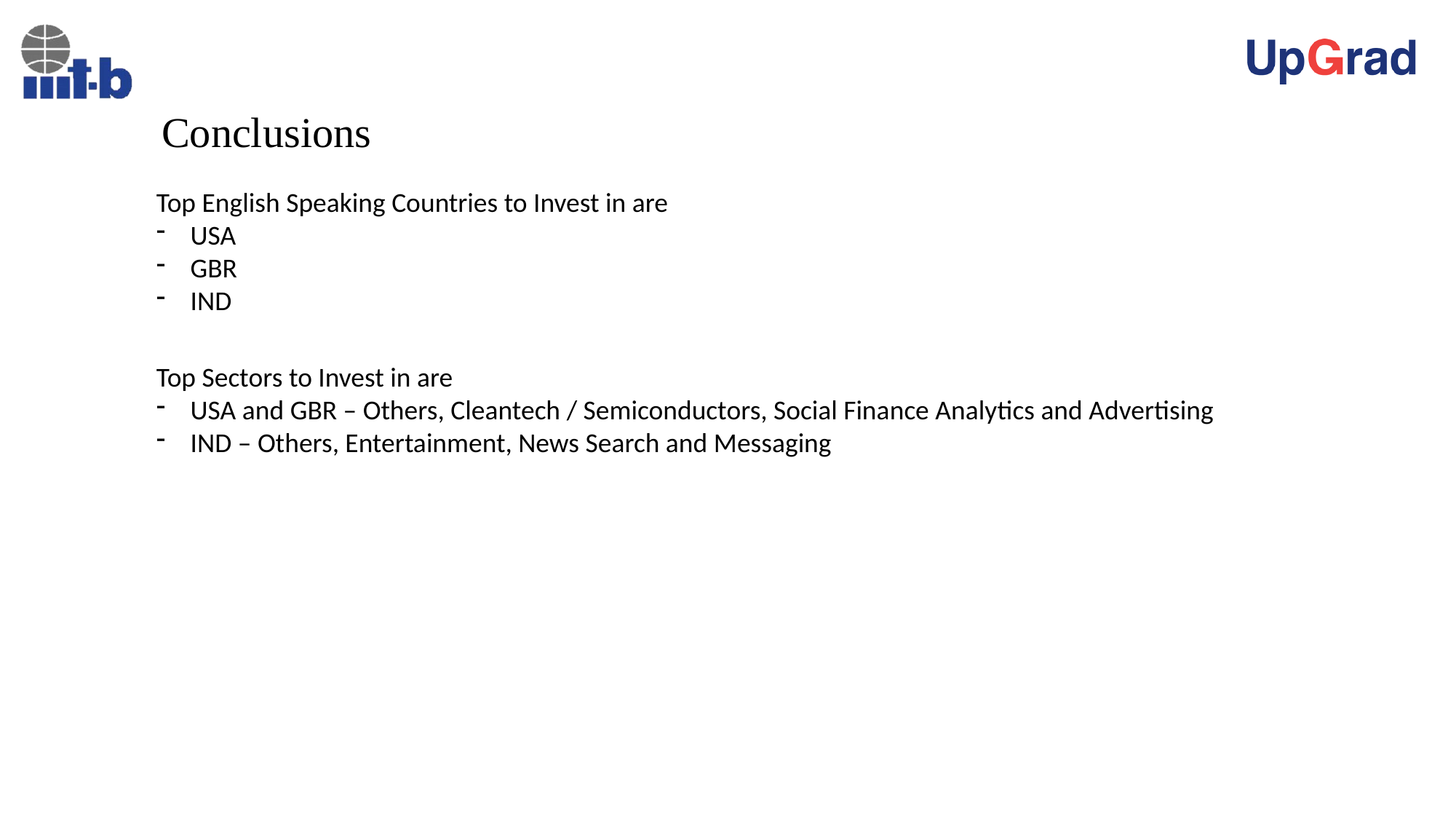

# Conclusions
Top English Speaking Countries to Invest in are
USA
GBR
IND
Top Sectors to Invest in are
USA and GBR – Others, Cleantech / Semiconductors, Social Finance Analytics and Advertising
IND – Others, Entertainment, News Search and Messaging